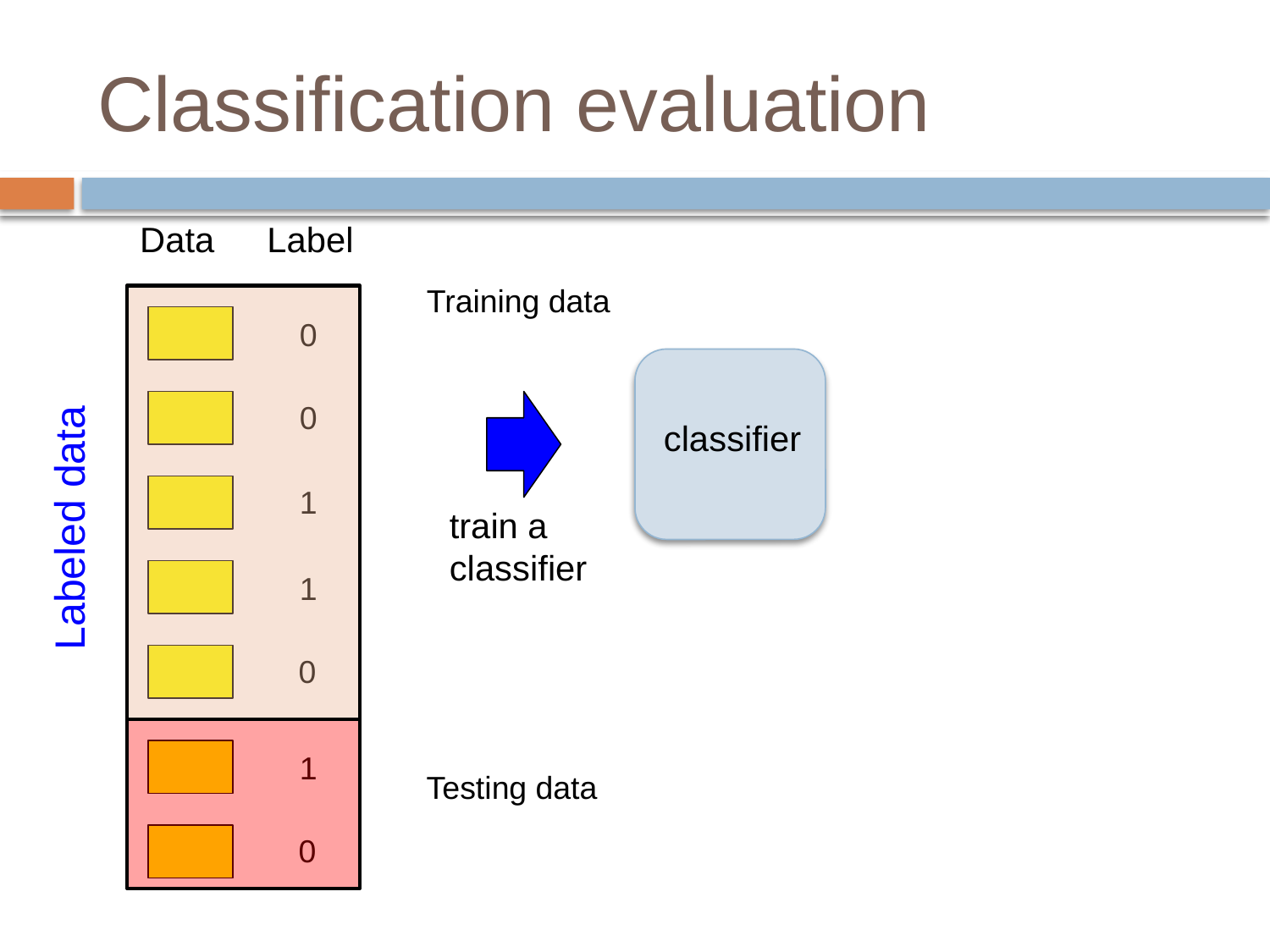

# Classification evaluation
Data
Label
Training data

0

classifier

0

1
Labeled data
train a
classifier

1

0

1
Testing data

0